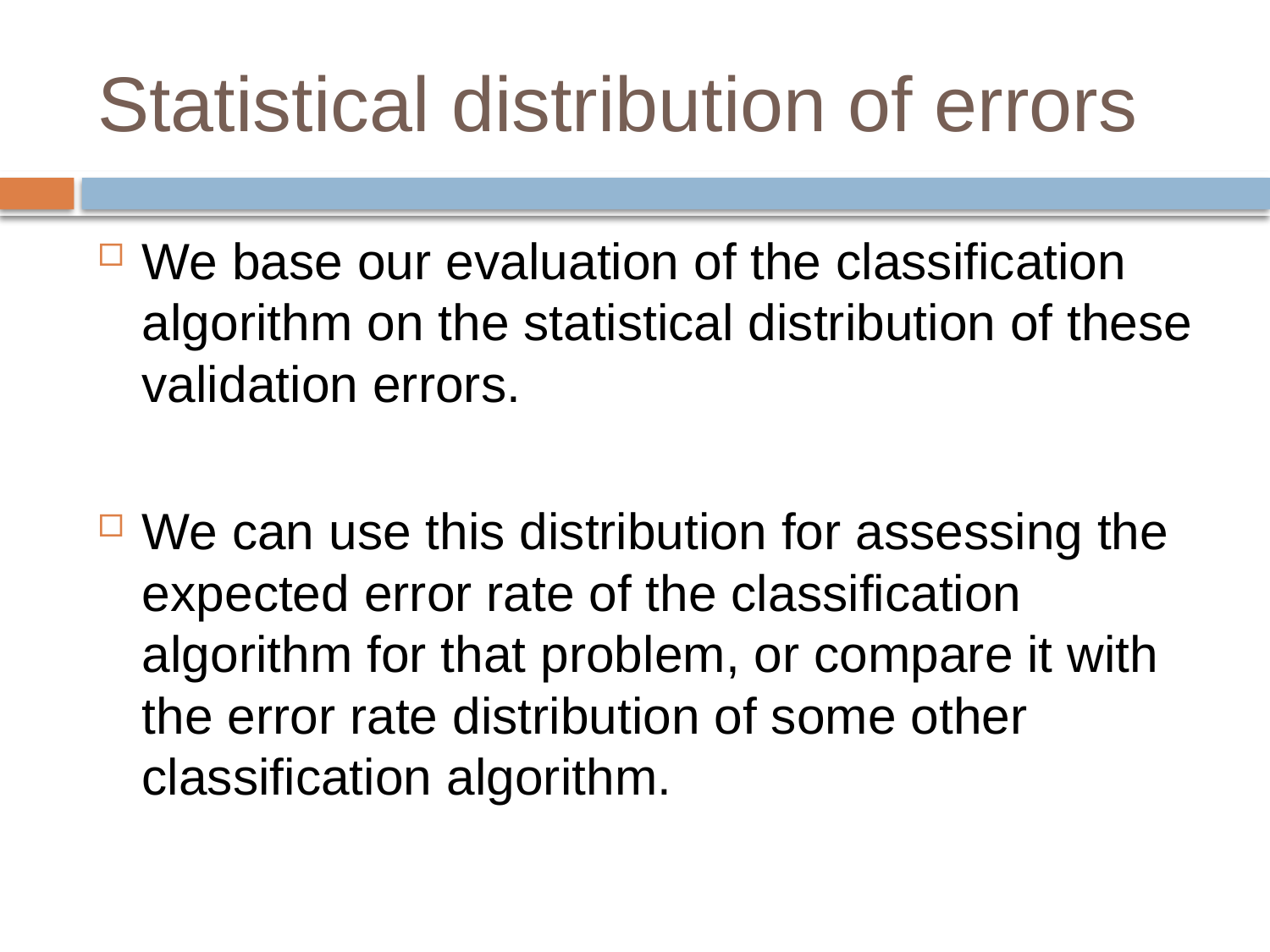

# Statistical distribution of errors
We base our evaluation of the classification algorithm on the statistical distribution of these validation errors.

We can use this distribution for assessing the expected error rate of the classification algorithm for that problem, or compare it with the error rate distribution of some other classification algorithm.